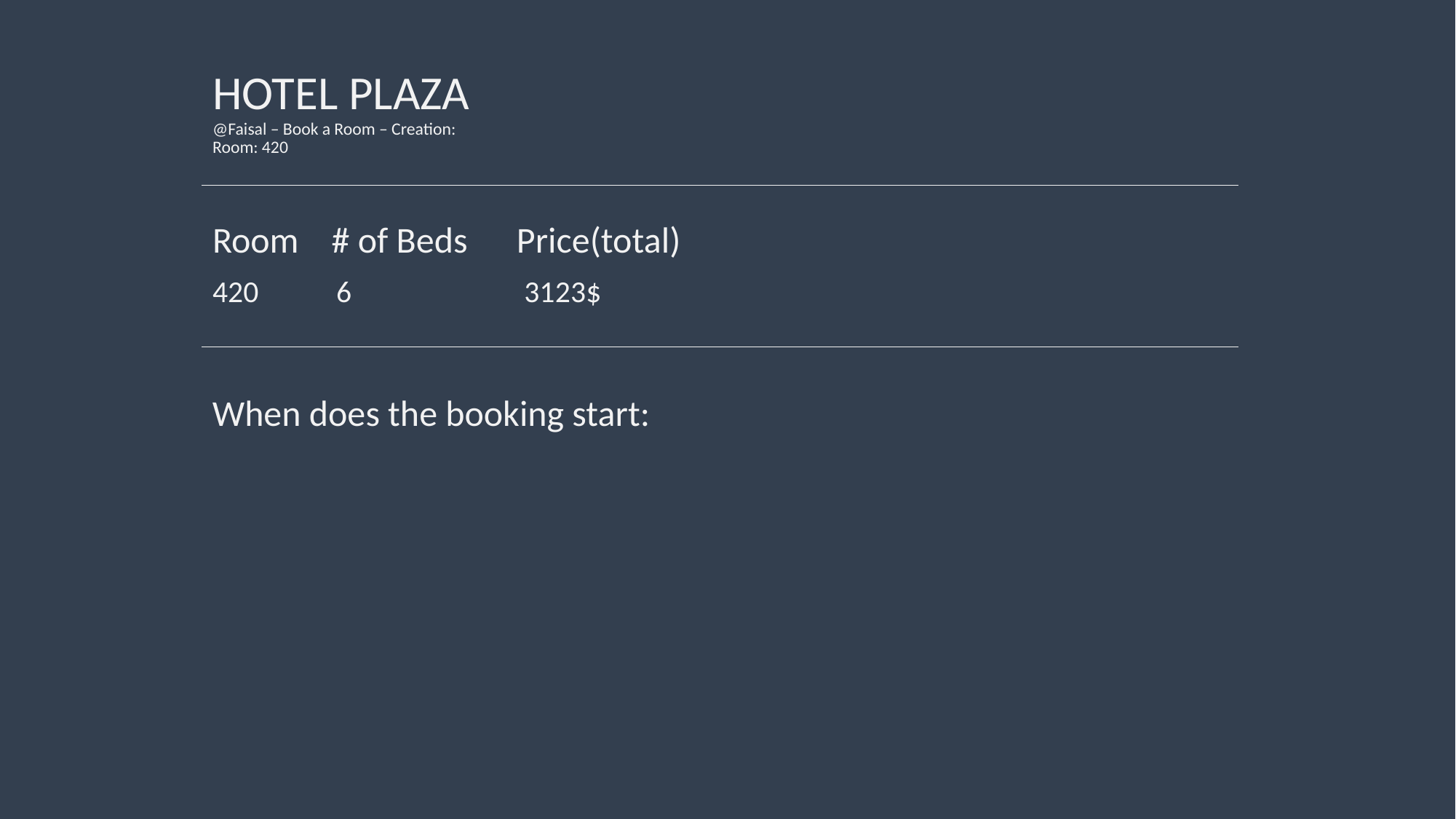

# HOTEL PLAZA @Faisal – Book a Room – Creation: Room: 420
Room    # of Beds      Price(total)
          6                         3123$
When does the booking start: